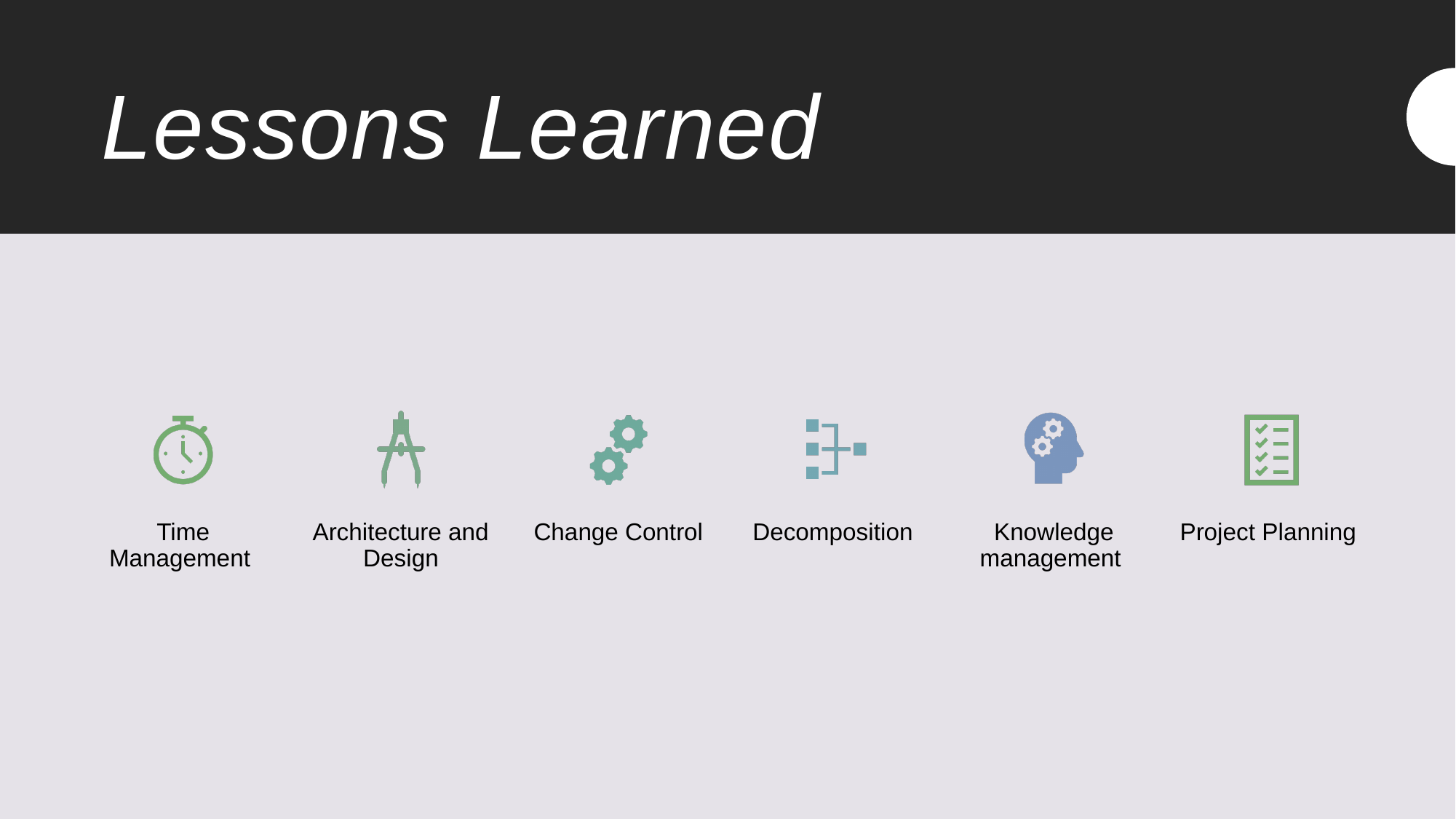

# Lessons Learned

Time Management
Architecture and Design
Change Control
Decomposition
Knowledge management
Project Planning